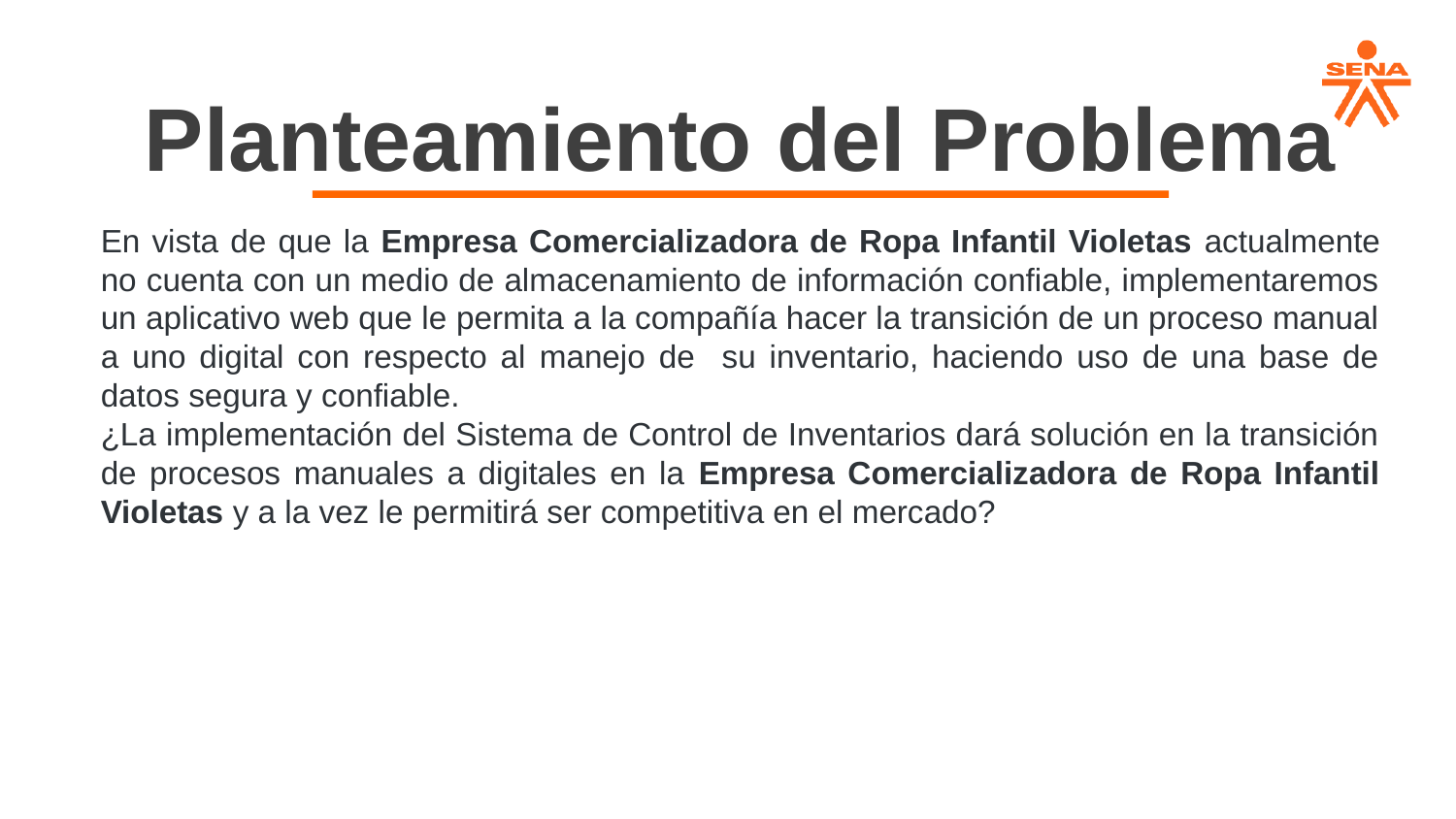

Planteamiento del Problema

En vista de que la Empresa Comercializadora de Ropa Infantil Violetas actualmente no cuenta con un medio de almacenamiento de información confiable, implementaremos un aplicativo web que le permita a la compañía hacer la transición de un proceso manual a uno digital con respecto al manejo de  su inventario, haciendo uso de una base de datos segura y confiable.
¿La implementación del Sistema de Control de Inventarios dará solución en la transición de procesos manuales a digitales en la Empresa Comercializadora de Ropa Infantil Violetas y a la vez le permitirá ser competitiva en el mercado?